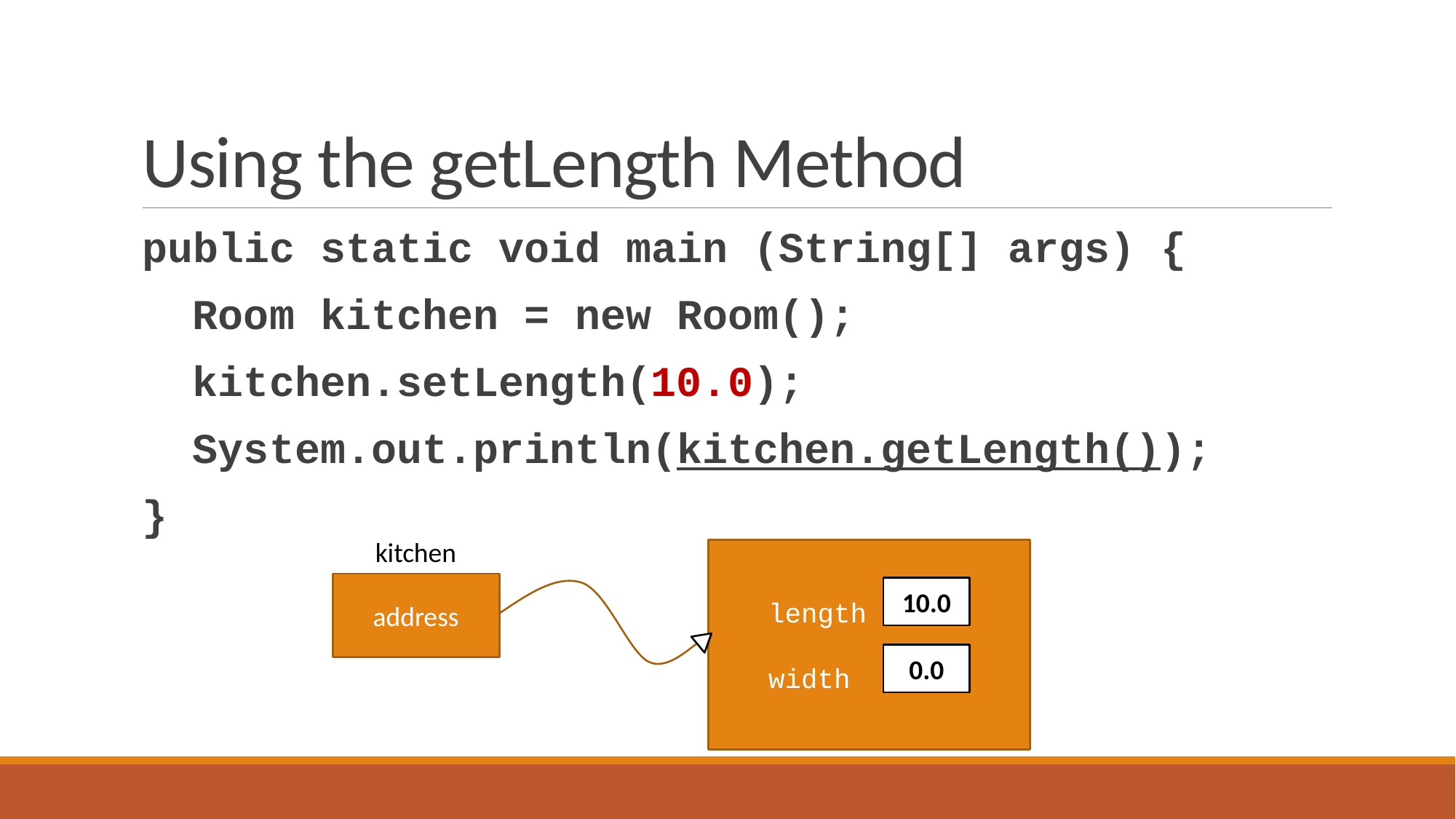

# Using the getLength Method
public static void main (String[] args) {
  Room kitchen = new Room();
  kitchen.setLength(10.0);
  System.out.println(kitchen.getLength());
}

kitchen
   length

   width
address
10.0

0.0